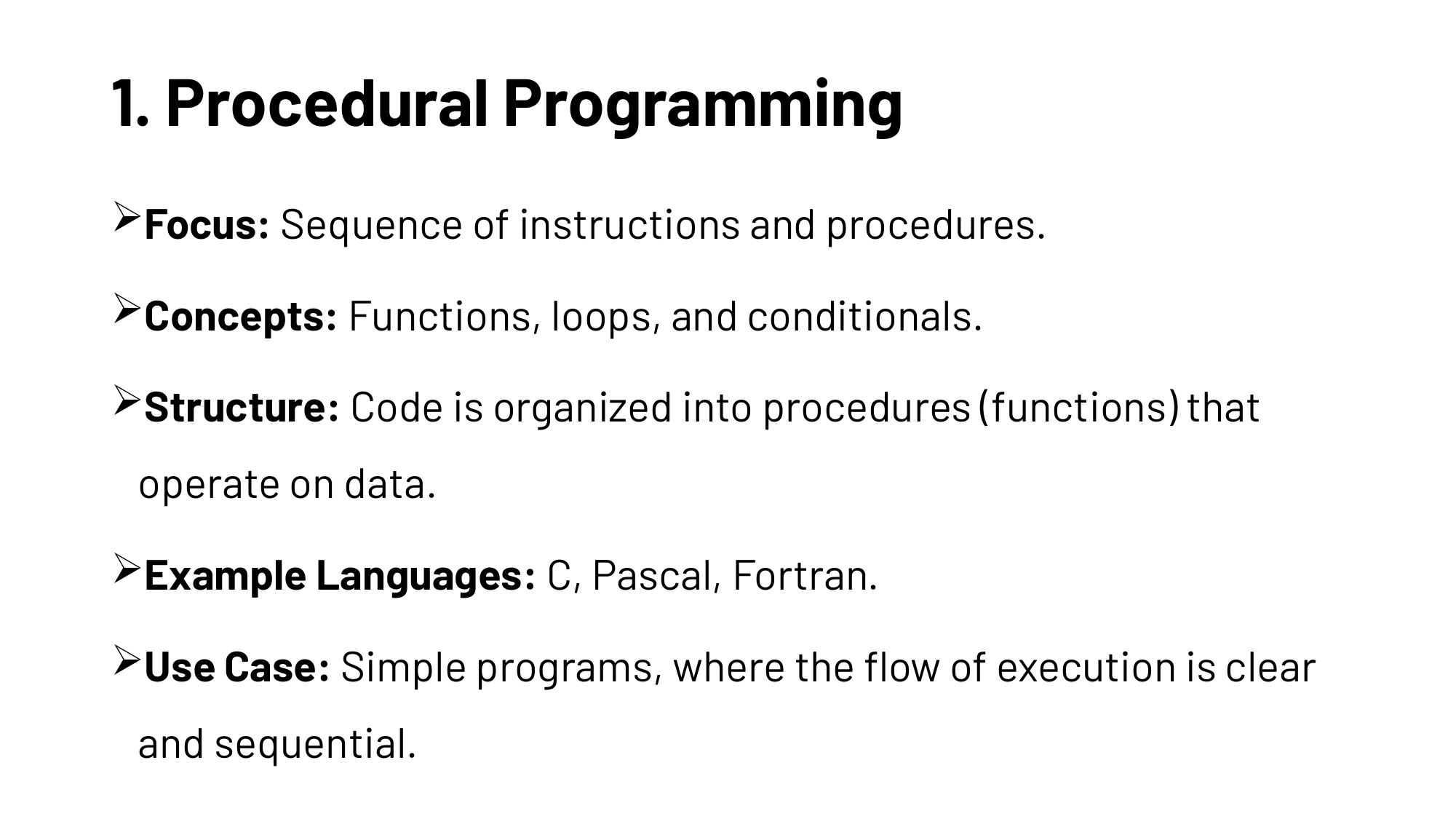

# 1. Procedural Programming
Focus: Sequence of instructions and procedures.
Concepts: Functions, loops, and conditionals.
Structure: Code is organized into procedures (functions) that operate on data.
Example Languages: C, Pascal, Fortran.
Use Case: Simple programs, where the flow of execution is clear and sequential.